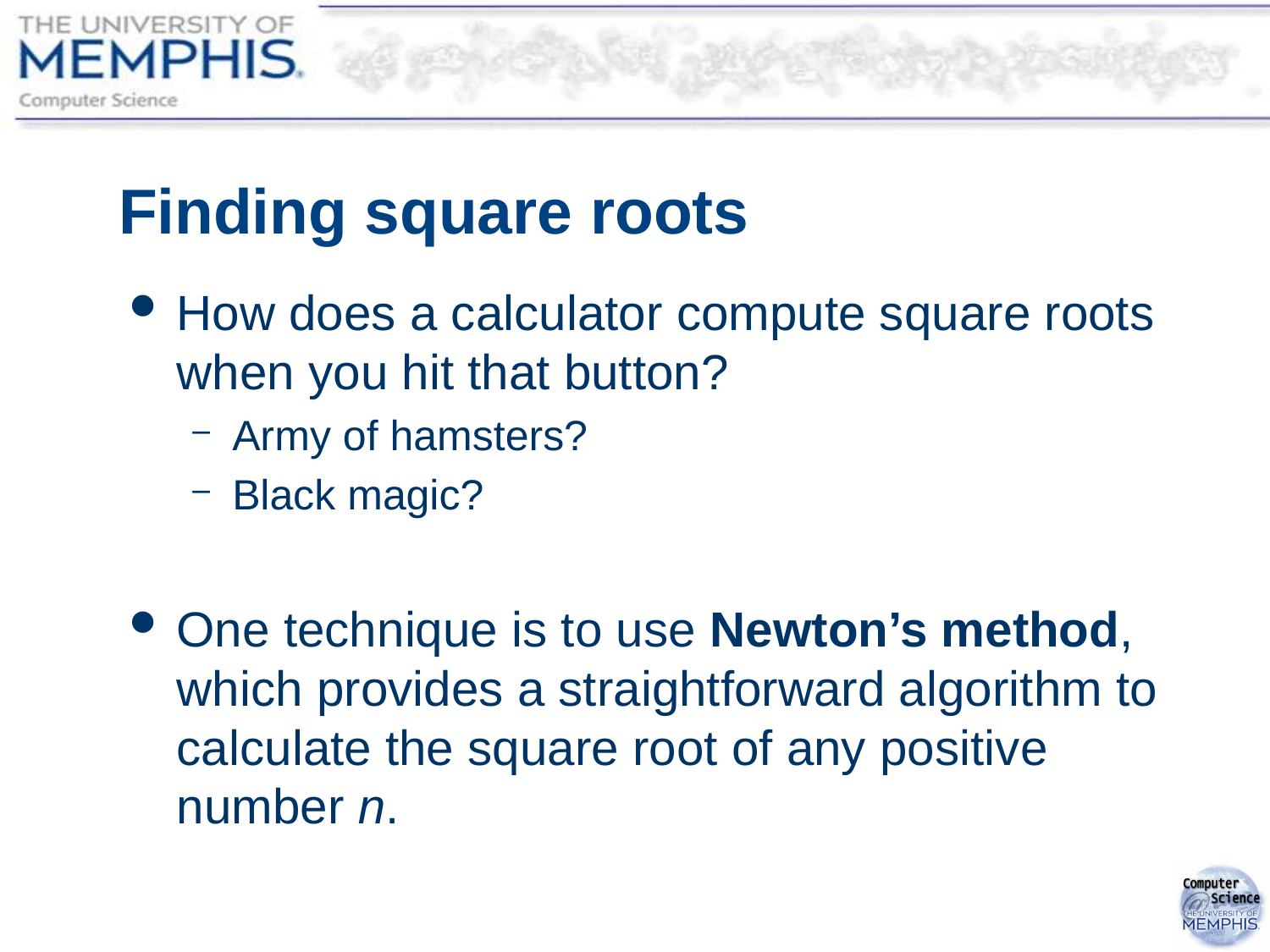

# Finding square roots
How does a calculator compute square roots when you hit that button?
Army of hamsters?
Black magic?

One technique is to use Newton’s method, which provides a straightforward algorithm to calculate the square root of any positive number n.